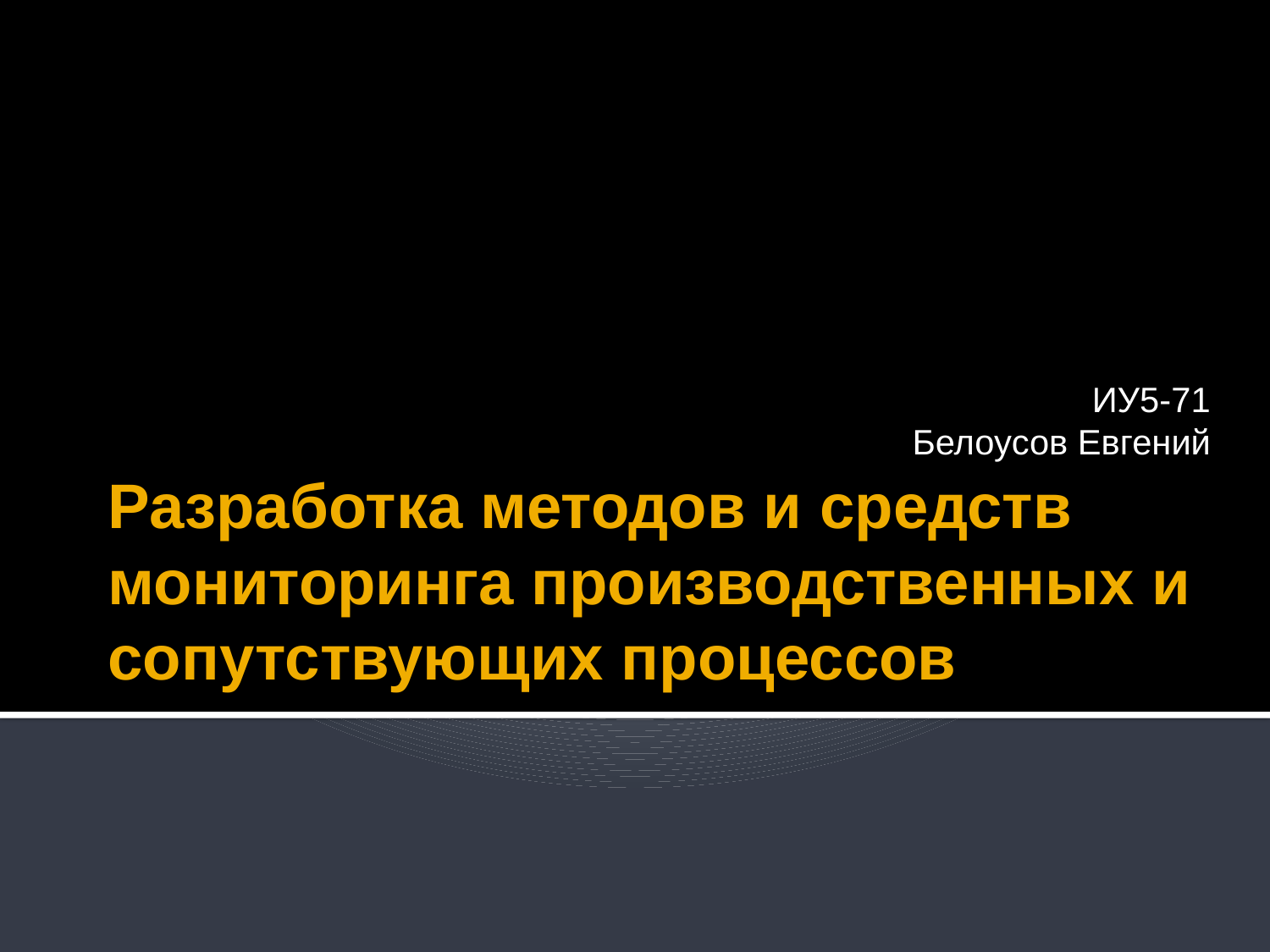

ИУ5-71
Белоусов Евгений
# Разработка методов и средств мониторинга производственных и сопутствующих процессов